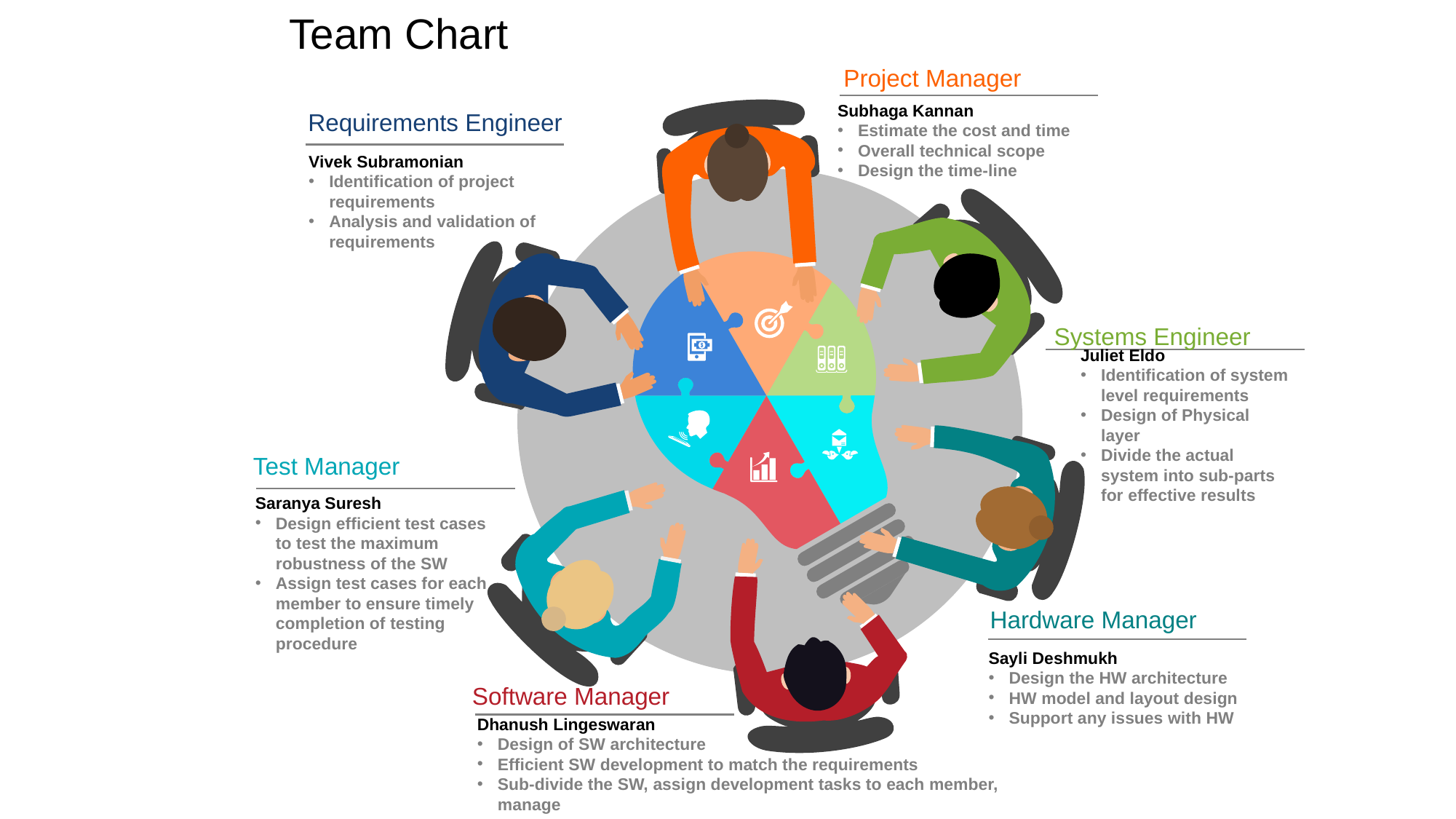

Team Chart
Project Manager
Subhaga Kannan
Estimate the cost and time
Overall technical scope
Design the time-line
Requirements Engineer
Vivek Subramonian
Identification of project requirements
Analysis and validation of requirements

Systems Engineer
Juliet Eldo
Identification of system level requirements
Design of Physical layer
Divide the actual system into sub-parts for effective results
Test Manager
Saranya Suresh
Design efficient test cases to test the maximum robustness of the SW
Assign test cases for each member to ensure timely completion of testing procedure

Hardware Manager
Sayli Deshmukh
Design the HW architecture
HW model and layout design
Support any issues with HW

Software Manager
Dhanush Lingeswaran
Design of SW architecture
Efficient SW development to match the requirements
Sub-divide the SW, assign development tasks to each member, manage